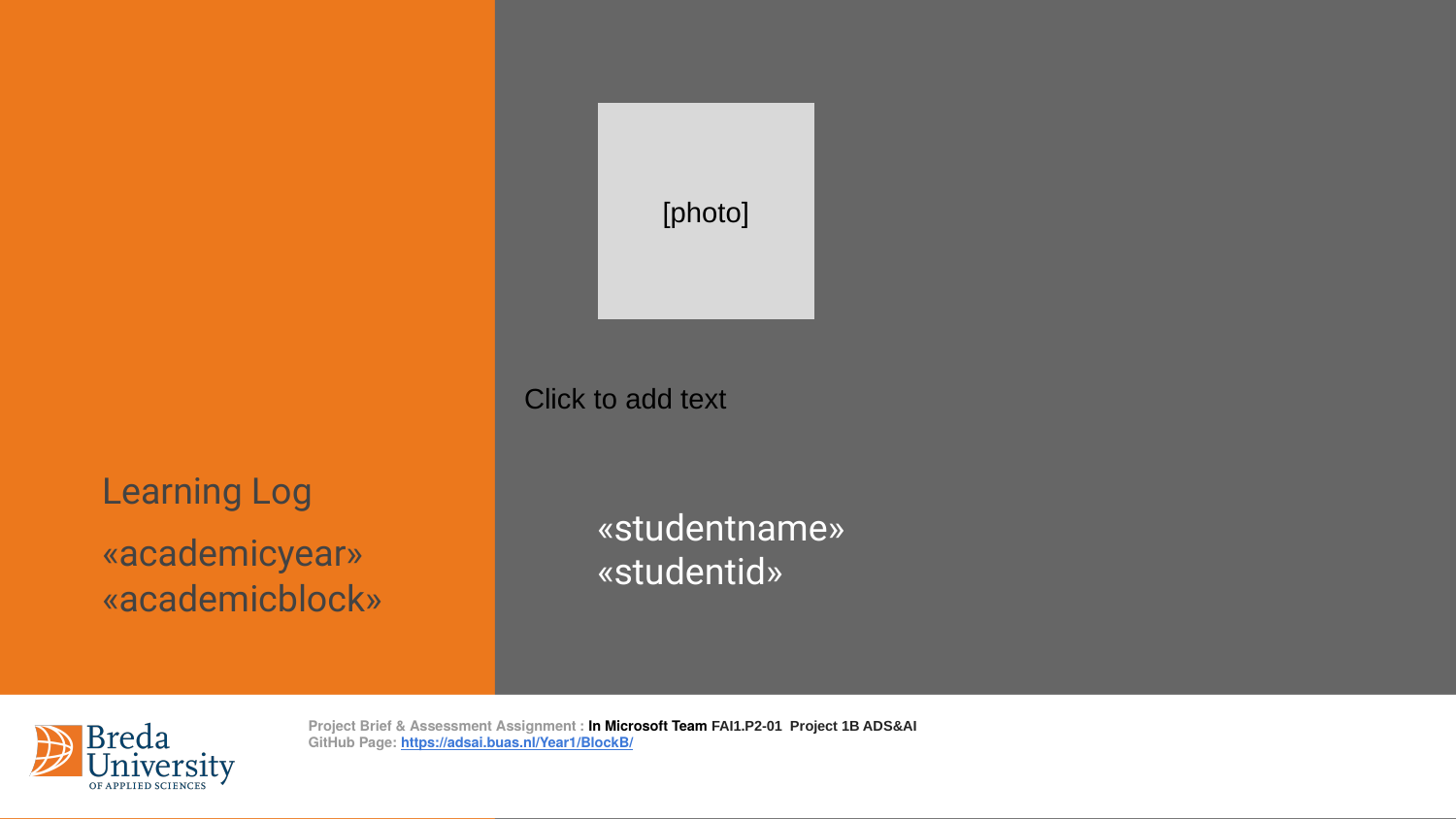

# «studentname»
«studentid»
[photo]
Click to add text
Learning Log
«academicyear» «academicblock»